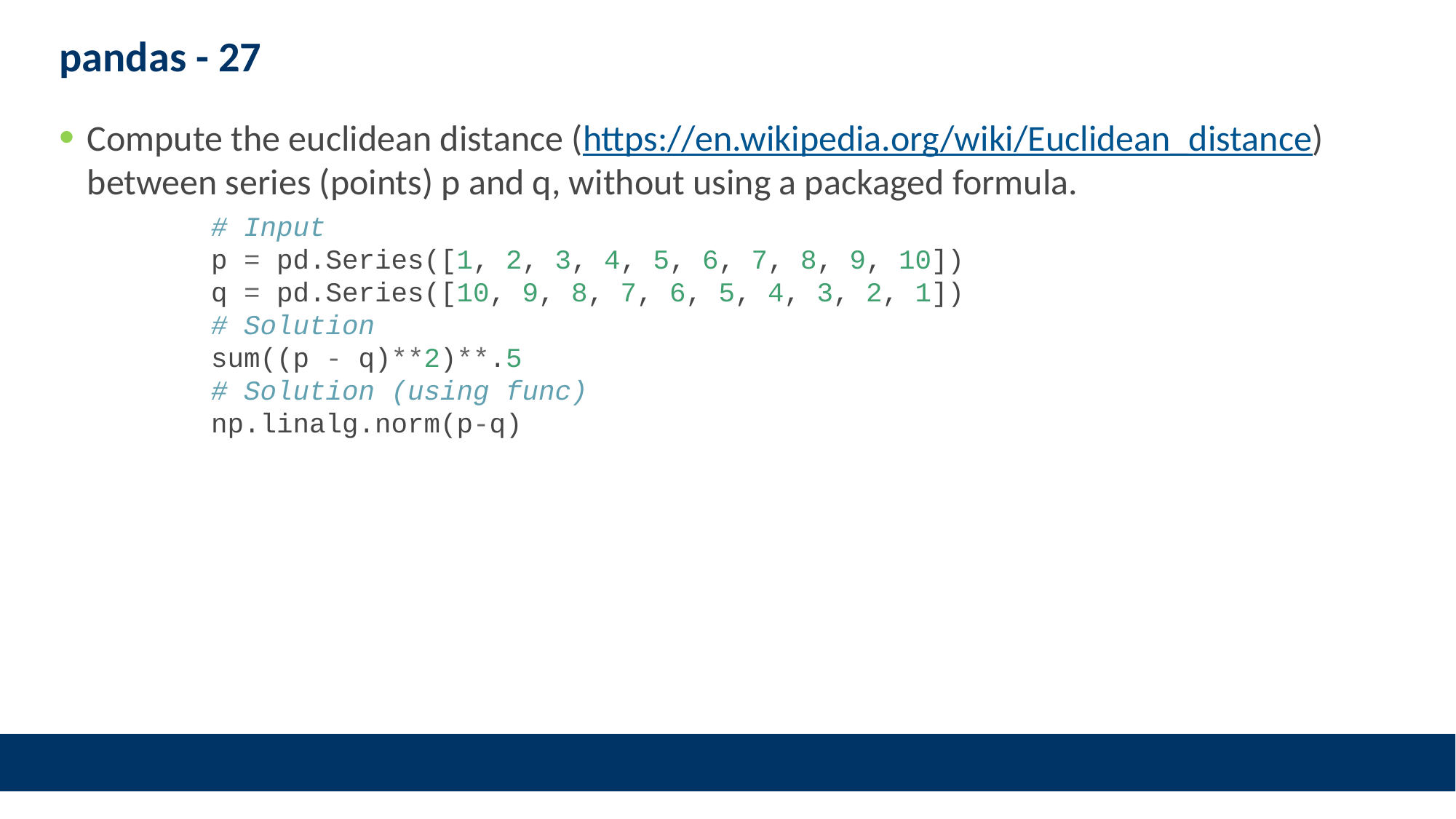

# pandas - 27
Compute the euclidean distance (https://en.wikipedia.org/wiki/Euclidean_distance) between series (points) p and q, without using a packaged formula.
# Input p = pd.Series([1, 2, 3, 4, 5, 6, 7, 8, 9, 10]) q = pd.Series([10, 9, 8, 7, 6, 5, 4, 3, 2, 1]) # Solution sum((p - q)**2)**.5 # Solution (using func) np.linalg.norm(p-q)